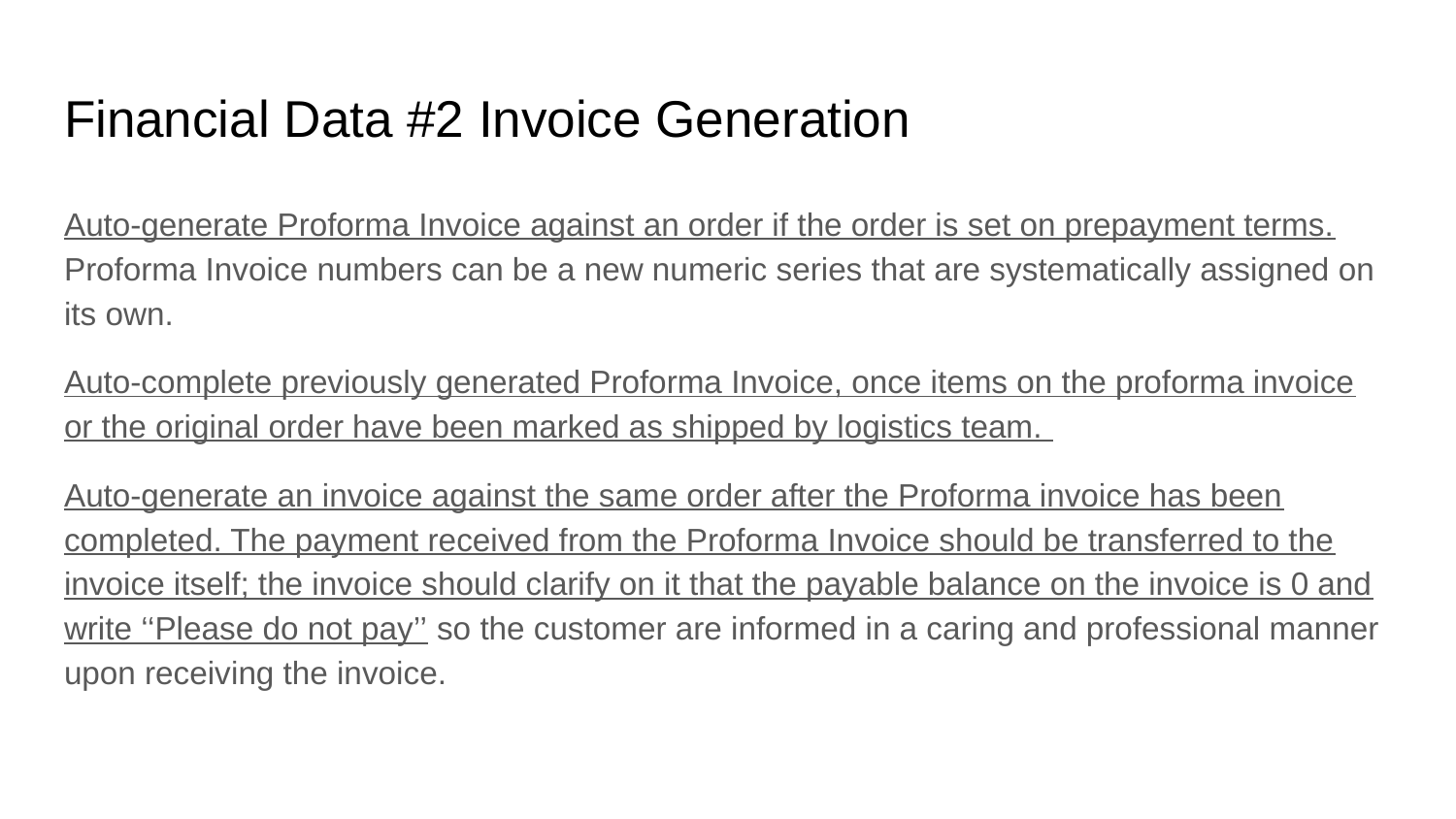

# Financial Data #2 Invoice Generation

Auto-generate Proforma Invoice against an order if the order is set on prepayment terms. Proforma Invoice numbers can be a new numeric series that are systematically assigned on its own.
Auto-complete previously generated Proforma Invoice, once items on the proforma invoice or the original order have been marked as shipped by logistics team.
Auto-generate an invoice against the same order after the Proforma invoice has been completed. The payment received from the Proforma Invoice should be transferred to the invoice itself; the invoice should clarify on it that the payable balance on the invoice is 0 and write ‘‘Please do not pay’’ so the customer are informed in a caring and professional manner upon receiving the invoice.